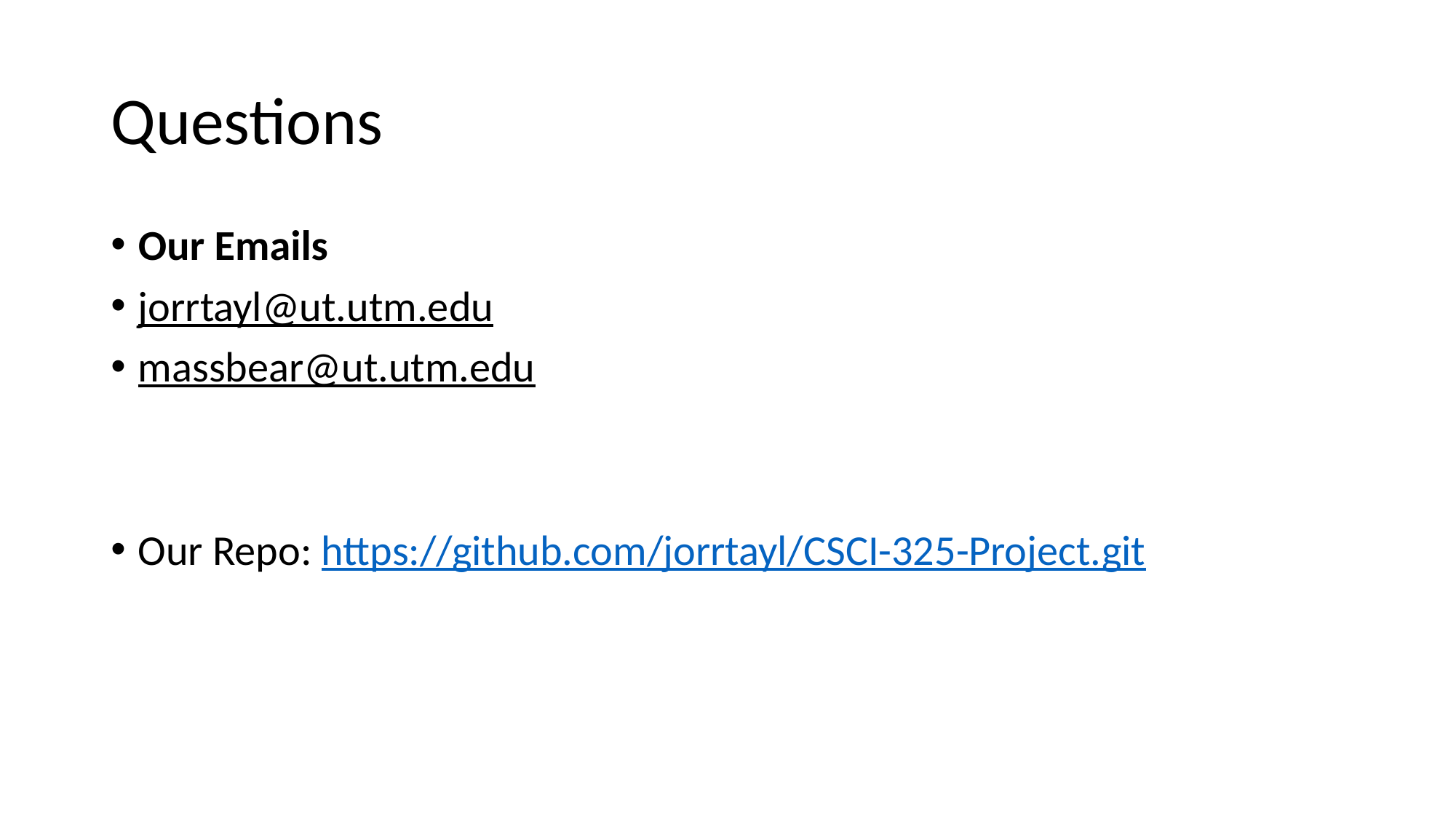

# Questions
Our Emails
jorrtayl@ut.utm.edu
massbear@ut.utm.edu

Our Repo: https://github.com/jorrtayl/CSCI-325-Project.git